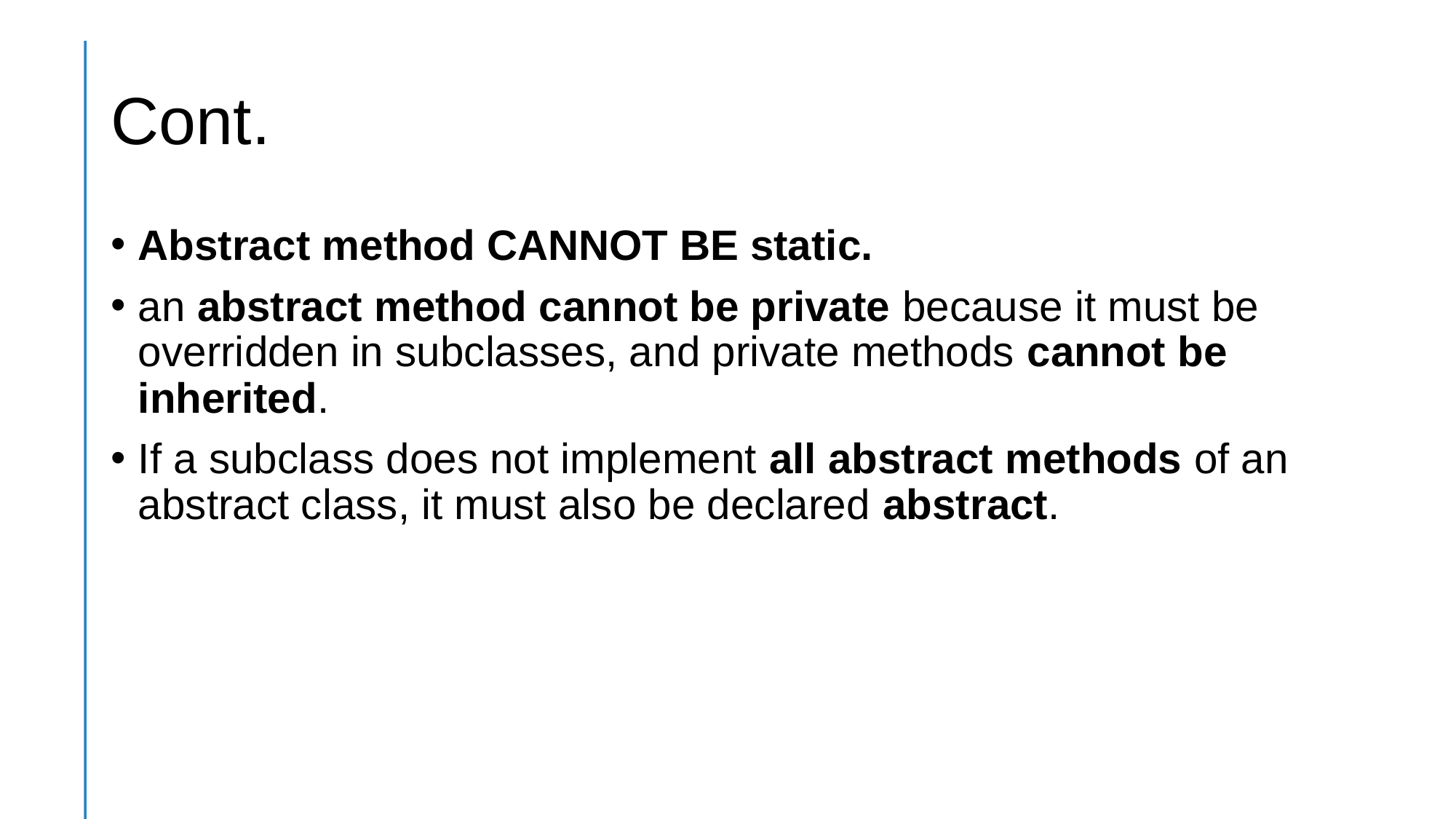

# Cont.
Abstract method CANNOT BE static.
an abstract method cannot be private because it must be overridden in subclasses, and private methods cannot be inherited.
If a subclass does not implement all abstract methods of an abstract class, it must also be declared abstract.